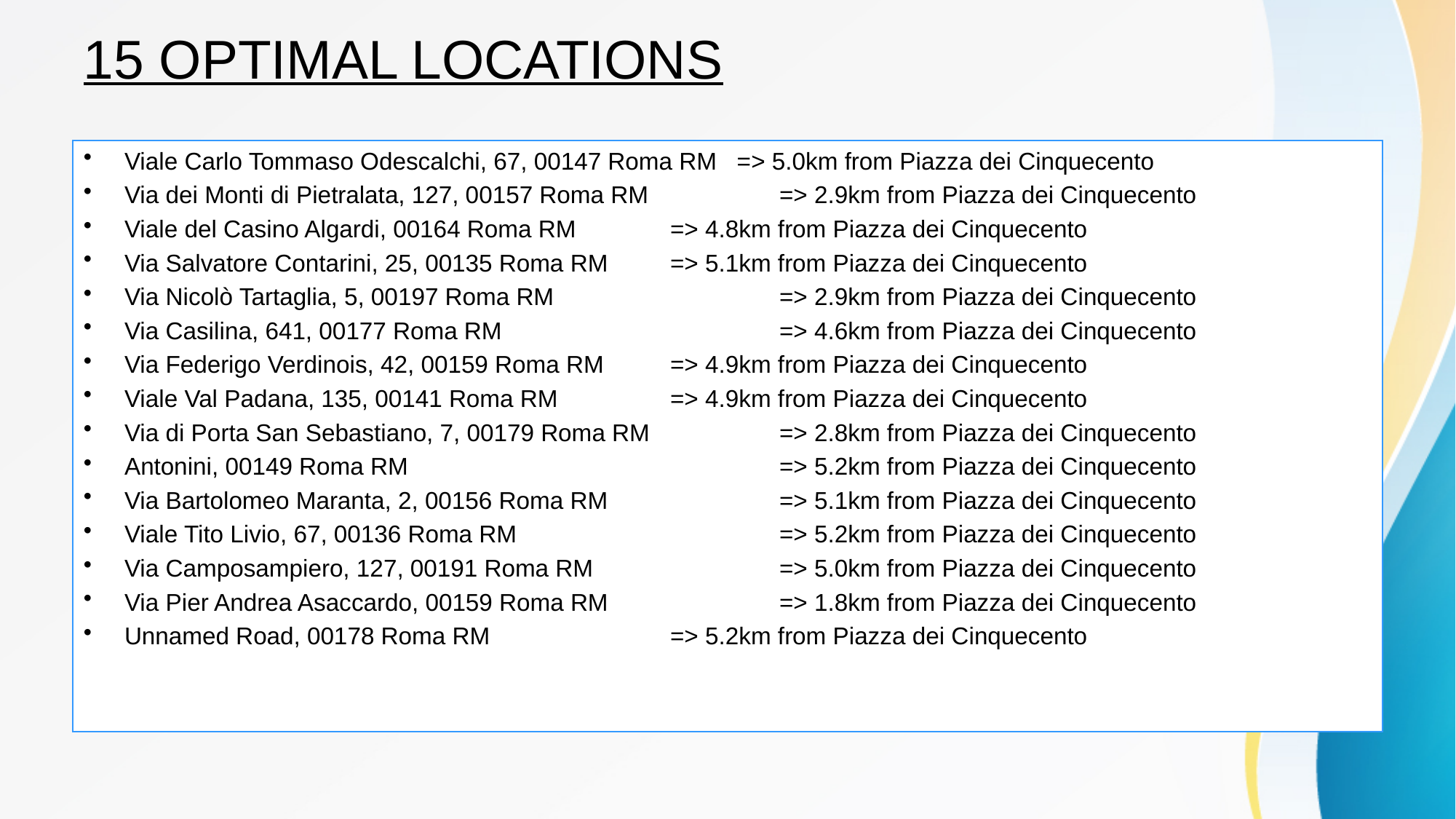

# 15 OPTIMAL LOCATIONS
Viale Carlo Tommaso Odescalchi, 67, 00147 Roma RM   => 5.0km from Piazza dei Cinquecento
Via dei Monti di Pietralata, 127, 00157 Roma RM    	=> 2.9km from Piazza dei Cinquecento
Viale del Casino Algardi, 00164 Roma RM           	=> 4.8km from Piazza dei Cinquecento
Via Salvatore Contarini, 25, 00135 Roma RM       	=> 5.1km from Piazza dei Cinquecento
Via Nicolò Tartaglia, 5, 00197 Roma RM          		=> 2.9km from Piazza dei Cinquecento
Via Casilina, 641, 00177 Roma RM              		=> 4.6km from Piazza dei Cinquecento
Via Federigo Verdinois, 42, 00159 Roma RM         	=> 4.9km from Piazza dei Cinquecento
Viale Val Padana, 135, 00141 Roma RM             	=> 4.9km from Piazza dei Cinquecento
Via di Porta San Sebastiano, 7, 00179 Roma RM      	=> 2.8km from Piazza dei Cinquecento
Antonini, 00149 Roma RM                            		=> 5.2km from Piazza dei Cinquecento
Via Bartolomeo Maranta, 2, 00156 Roma RM          	=> 5.1km from Piazza dei Cinquecento
Viale Tito Livio, 67, 00136 Roma RM                		=> 5.2km from Piazza dei Cinquecento
Via Camposampiero, 127, 00191 Roma RM              	=> 5.0km from Piazza dei Cinquecento
Via Pier Andrea Asaccardo, 00159 Roma RM           	=> 1.8km from Piazza dei Cinquecento
Unnamed Road, 00178 Roma RM                        	=> 5.2km from Piazza dei Cinquecento